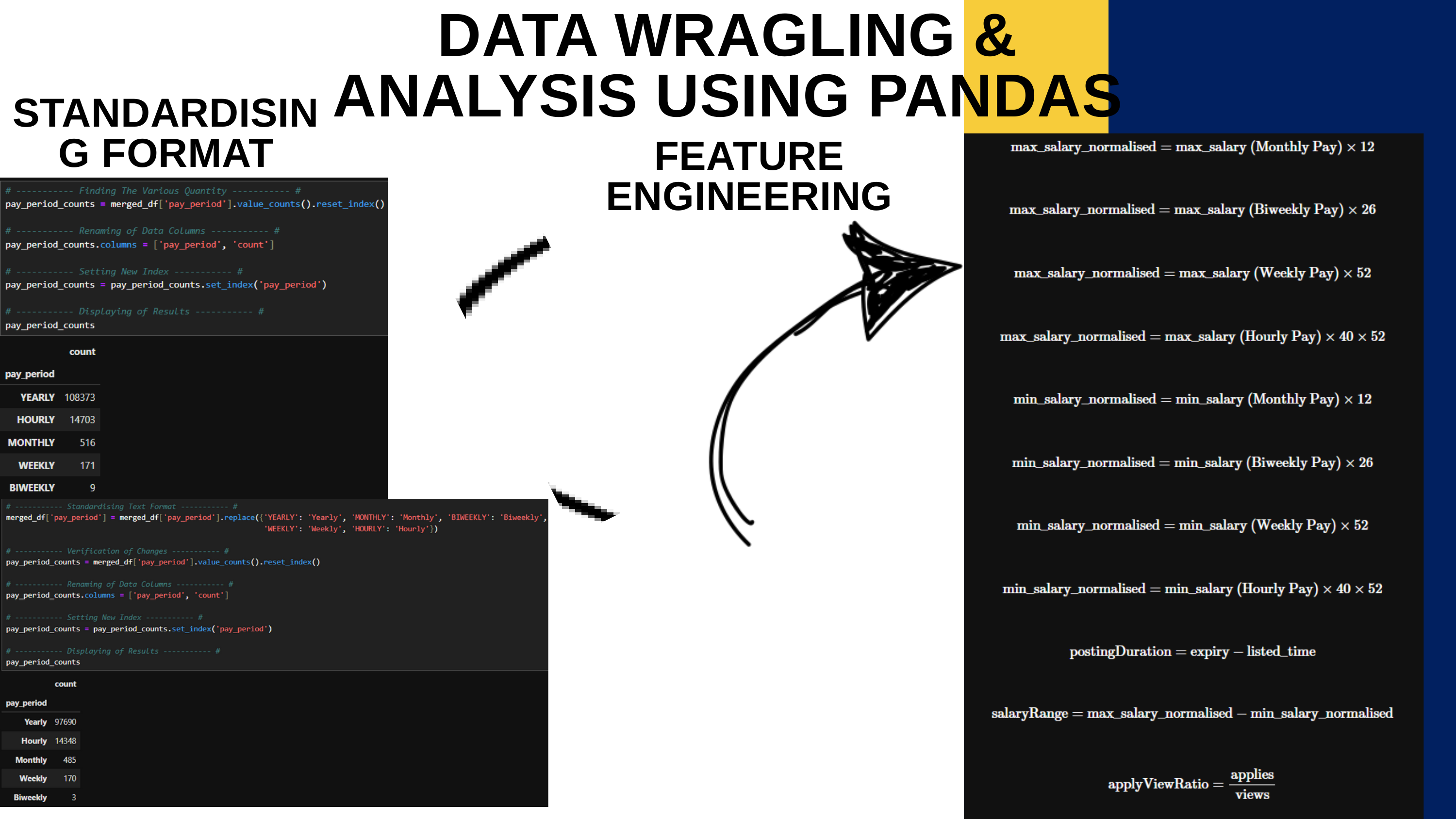

DATA WRAGLING & ANALYSIS USING PANDAS
STANDARDISING FORMAT

FEATURE ENGINEERING